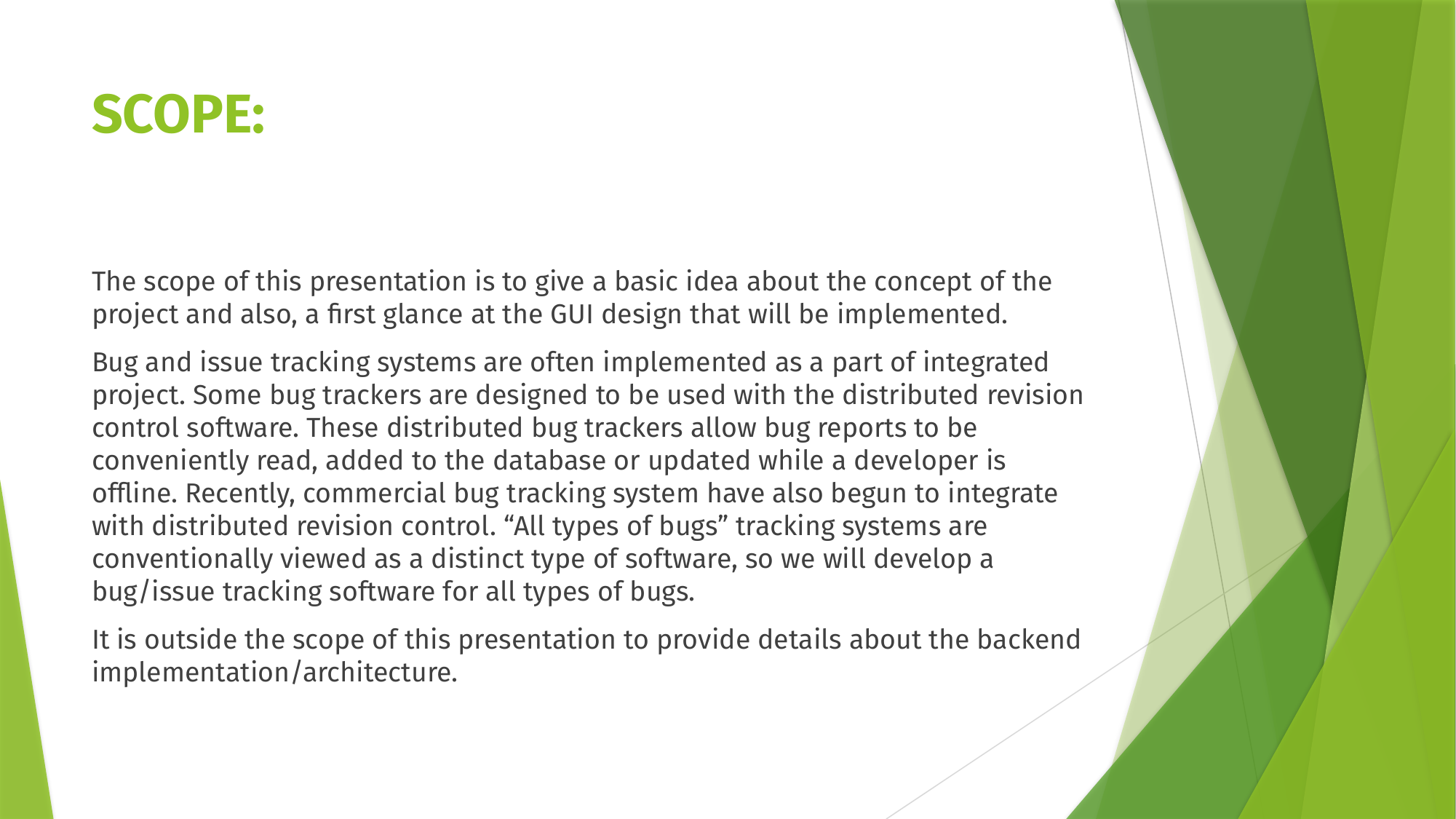

# SCOPE:
The scope of this presentation is to give a basic idea about the concept of the project and also, a first glance at the GUI design that will be implemented.
Bug and issue tracking systems are often implemented as a part of integrated project. Some bug trackers are designed to be used with the distributed revision control software. These distributed bug trackers allow bug reports to be conveniently read, added to the database or updated while a developer is offline. Recently, commercial bug tracking system have also begun to integrate with distributed revision control. “All types of bugs” tracking systems are conventionally viewed as a distinct type of software, so we will develop a bug/issue tracking software for all types of bugs.
It is outside the scope of this presentation to provide details about the backend implementation/architecture.